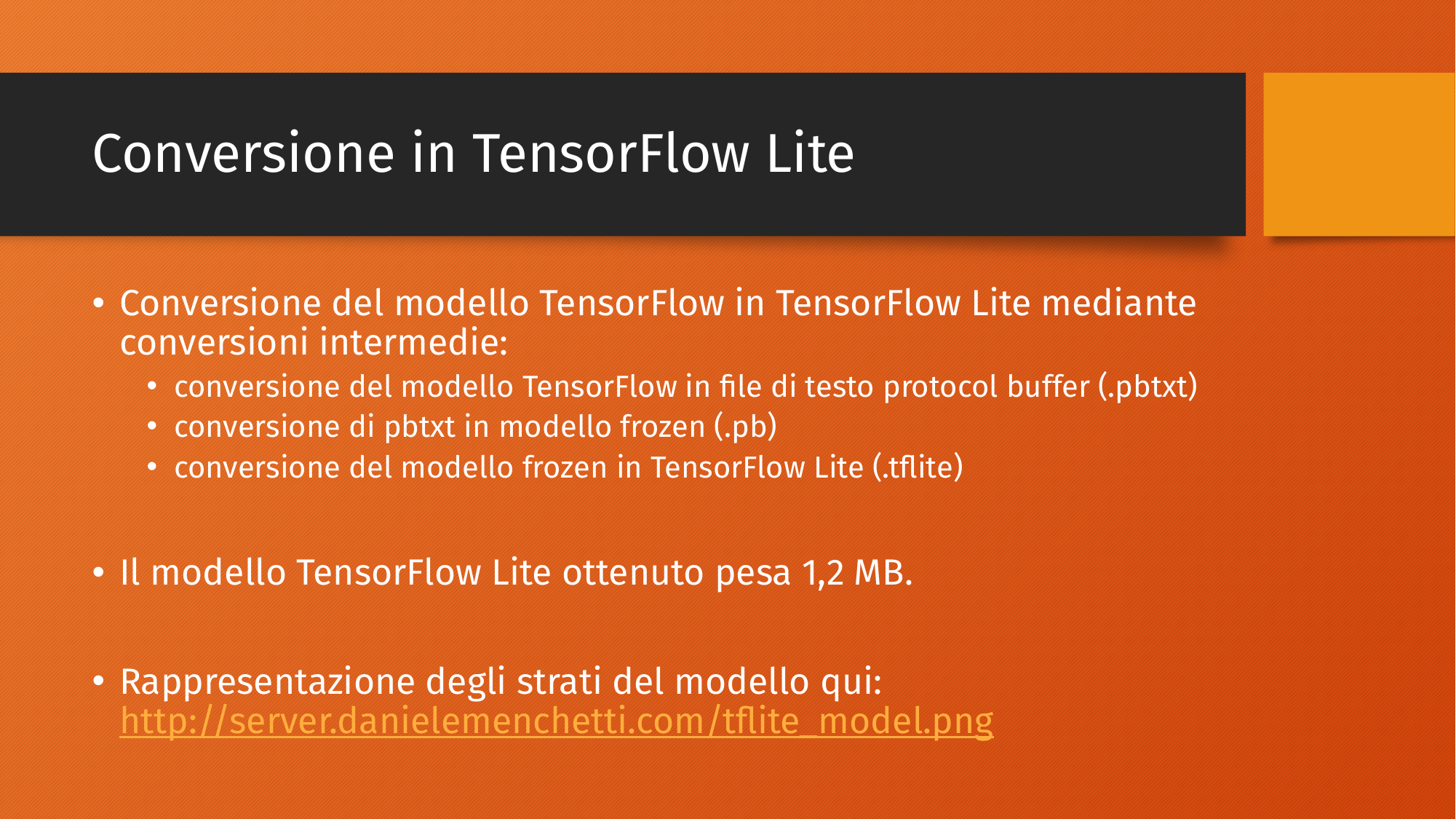

# Conversione in TensorFlow Lite
Conversione del modello TensorFlow in TensorFlow Lite mediante conversioni intermedie:
conversione del modello TensorFlow in file di testo protocol buffer (.pbtxt)
conversione di pbtxt in modello frozen (.pb)
conversione del modello frozen in TensorFlow Lite (.tflite)

Il modello TensorFlow Lite ottenuto pesa 1,2 MB.

Rappresentazione degli strati del modello qui: http://server.danielemenchetti.com/tflite_model.png